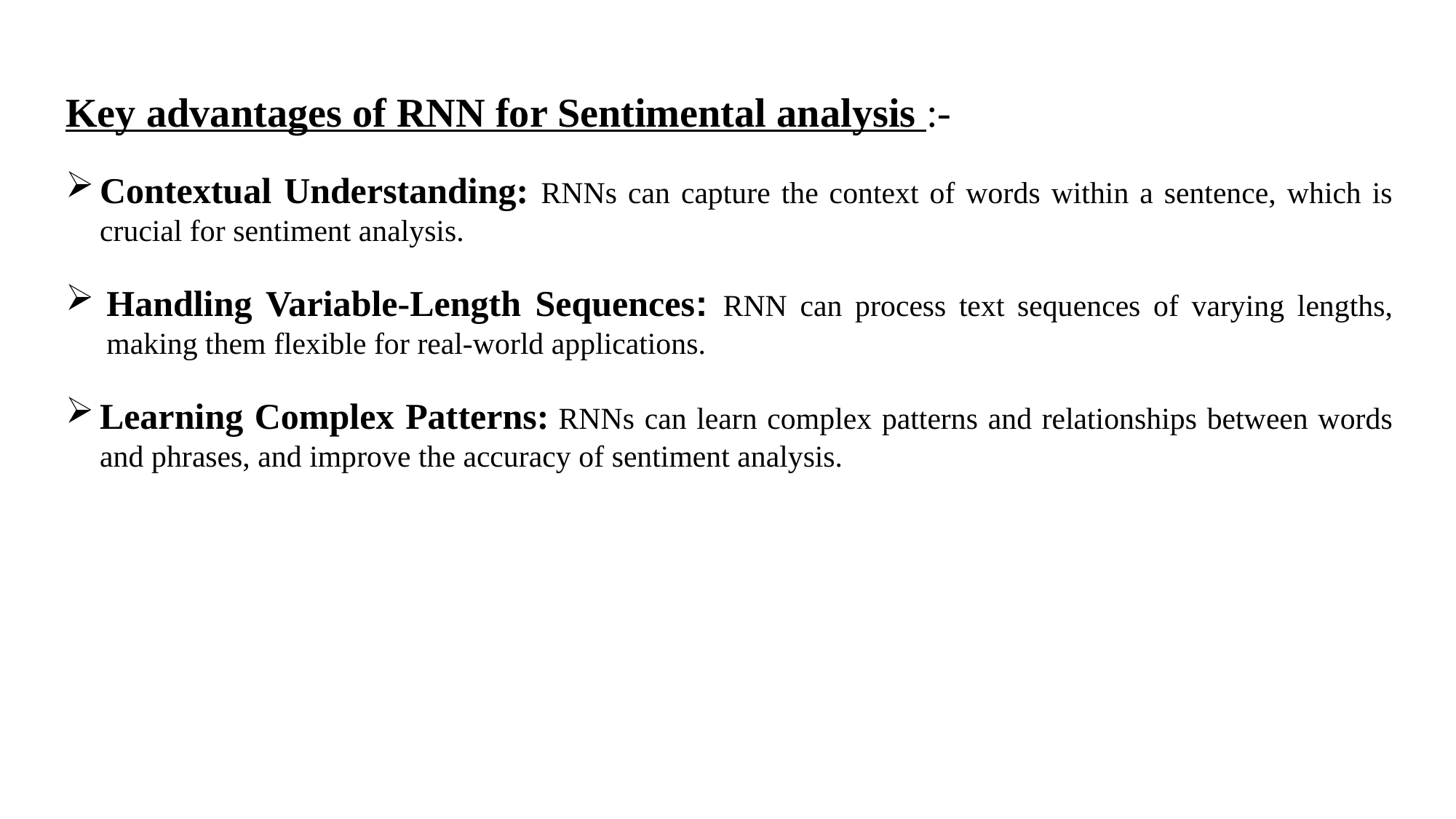

# Key advantages of RNN for Sentimental analysis :-
Contextual Understanding: RNNs can capture the context of words within a sentence, which is crucial for sentiment analysis.

Handling Variable-Length Sequences: RNN can process text sequences of varying lengths, making them flexible for real-world applications.

Learning Complex Patterns: RNNs can learn complex patterns and relationships between words and phrases, and improve the accuracy of sentiment analysis.